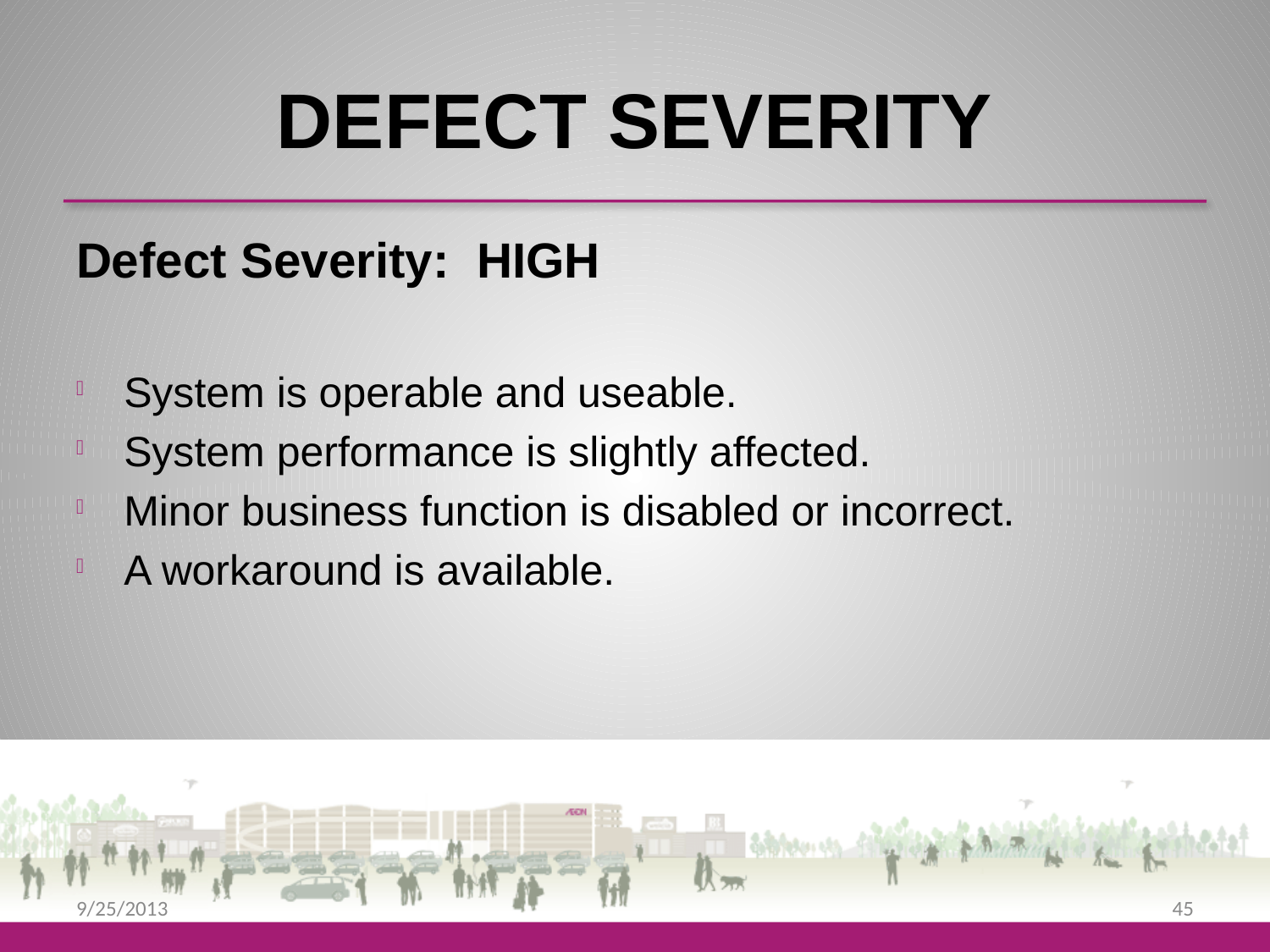

# DEFECT SEVERITY
Defect Severity:  HIGH

System is operable and useable.
System performance is slightly affected.
Minor business function is disabled or incorrect.
A workaround is available.
9/25/2013

45